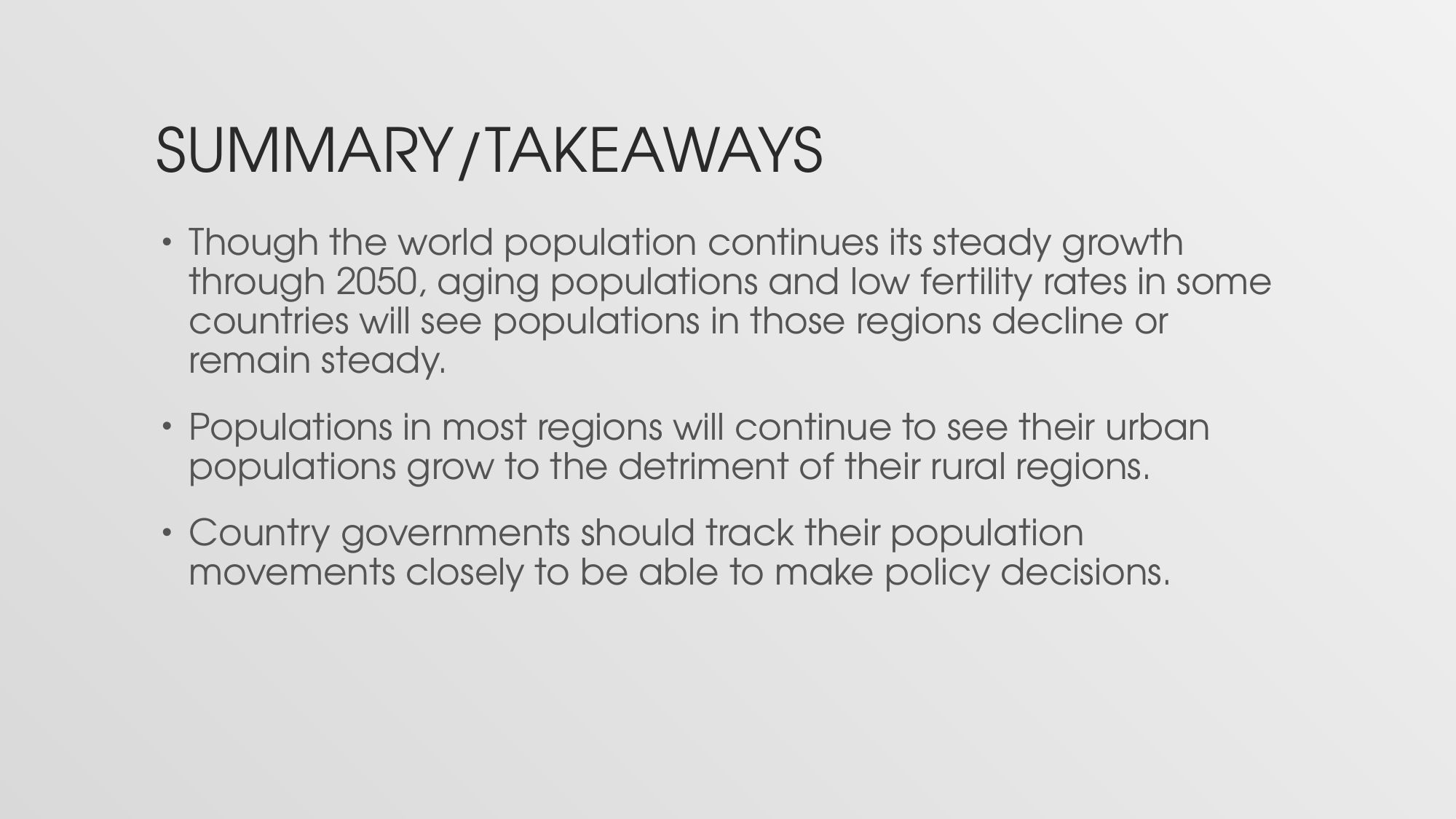

# Summary/Takeaways
Though the world population continues its steady growth through 2050, aging populations and low fertility rates in some countries will see populations in those regions decline or remain steady.
Populations in most regions will continue to see their urban populations grow to the detriment of their rural regions.
Country governments should track their population movements closely to be able to make policy decisions.